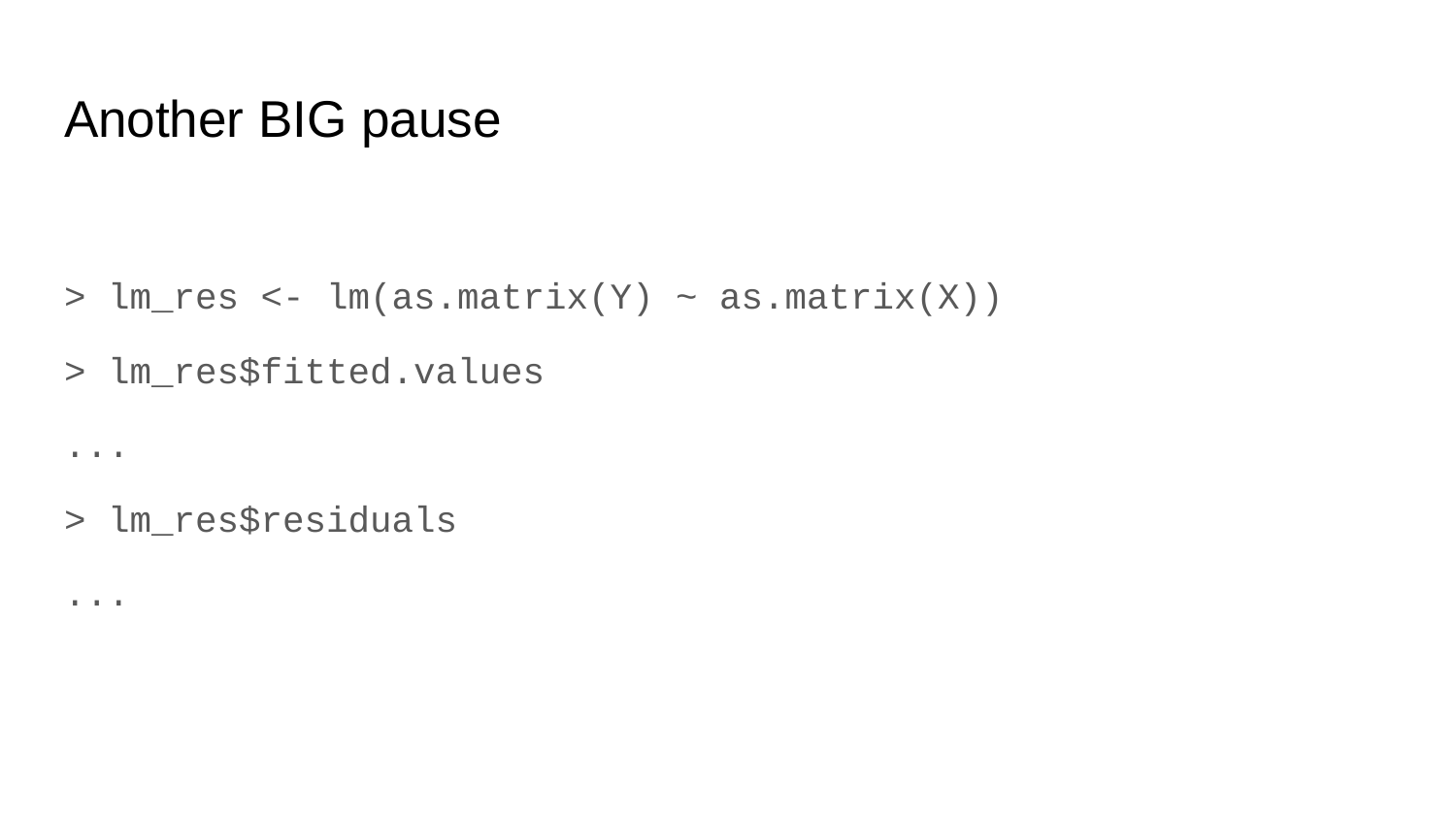

# Another BIG pause

> lm_res <- lm(as.matrix(Y) ~ as.matrix(X))
> lm_res$fitted.values
...
> lm_res$residuals
...